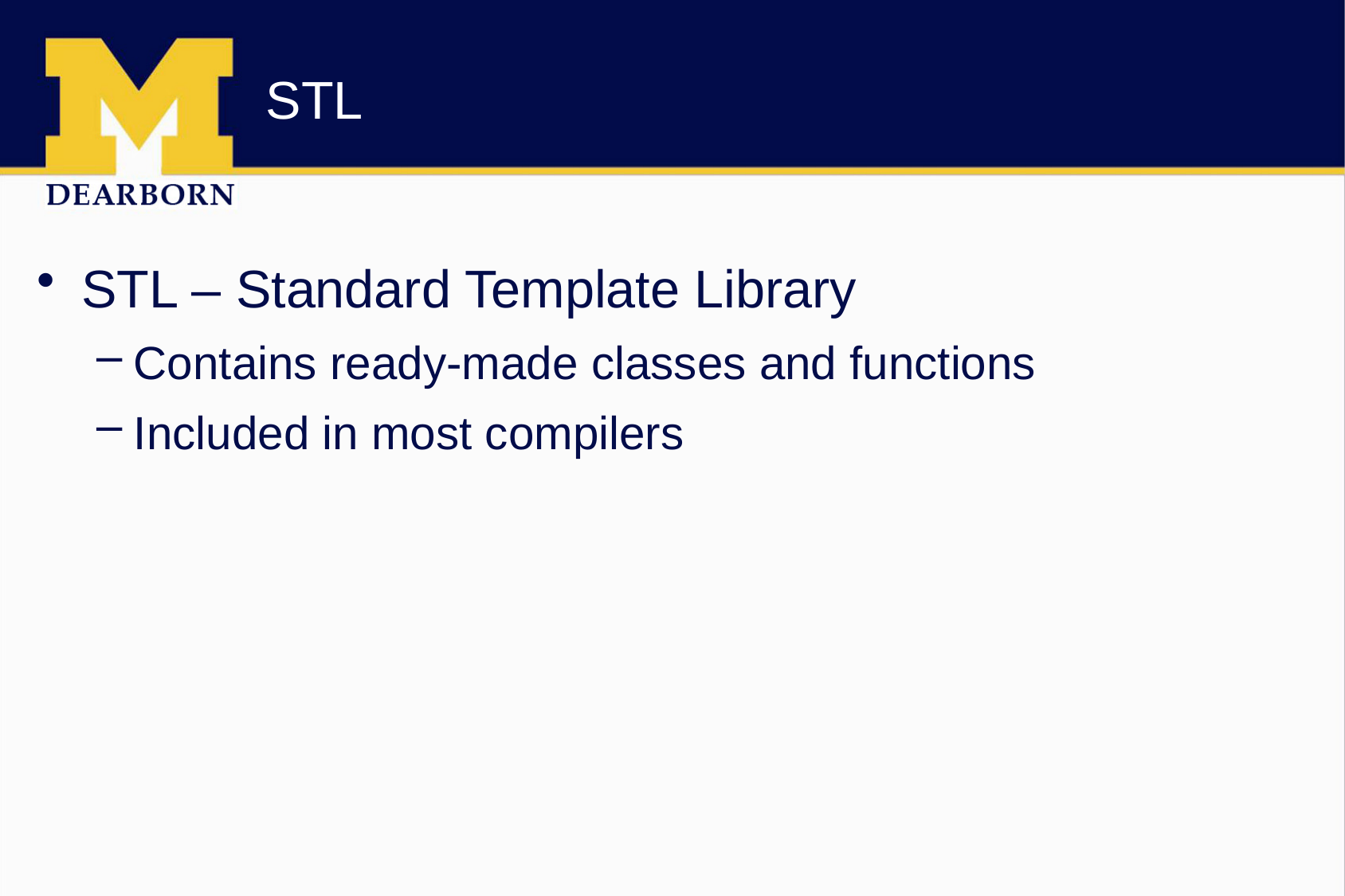

# STL
STL – Standard Template Library
Contains ready-made classes and functions
Included in most compilers